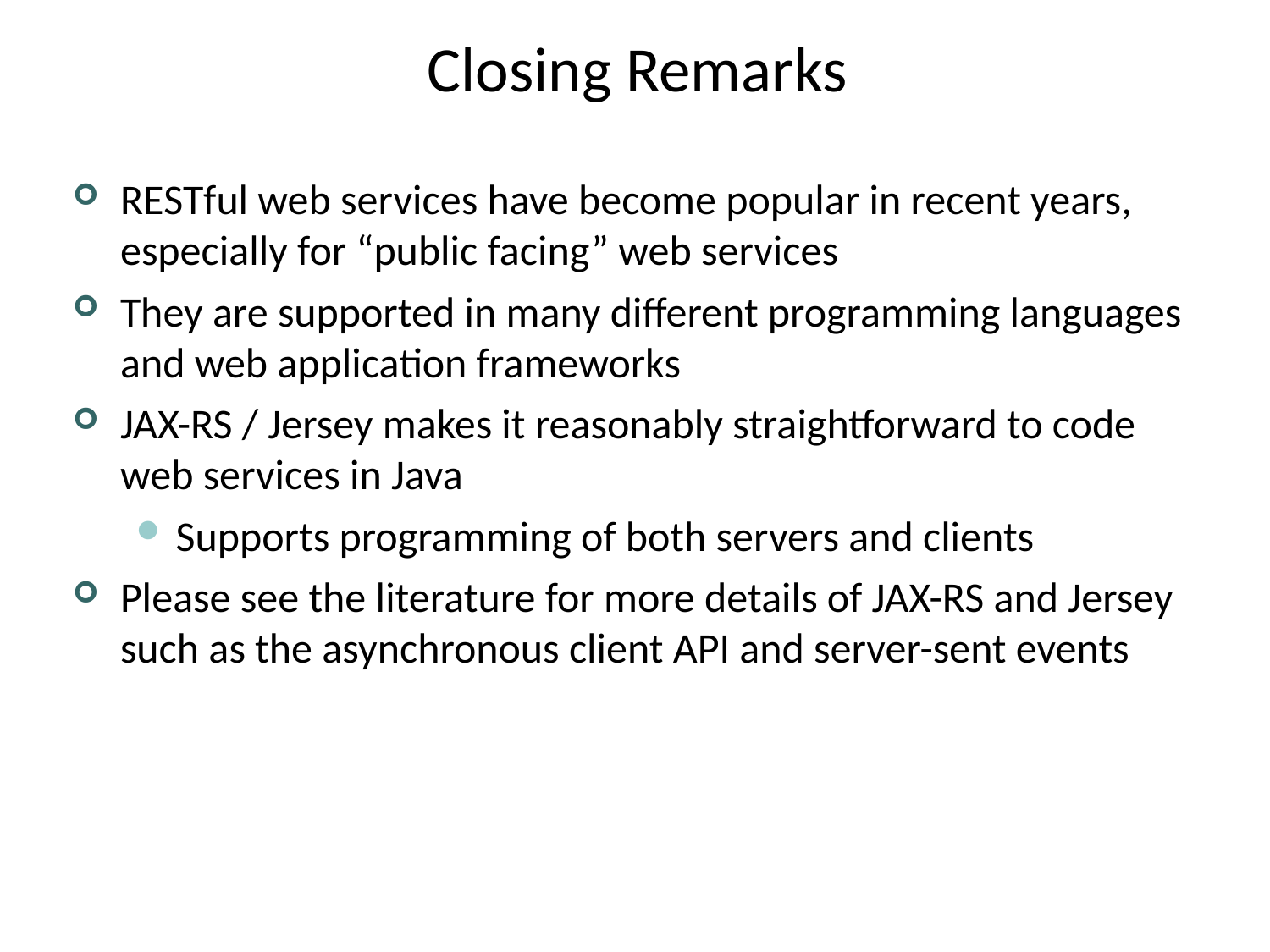

# Closing Remarks
RESTful web services have become popular in recent years, especially for “public facing” web services
They are supported in many different programming languages and web application frameworks
JAX-RS / Jersey makes it reasonably straightforward to code web services in Java
Supports programming of both servers and clients
Please see the literature for more details of JAX-RS and Jersey such as the asynchronous client API and server-sent events